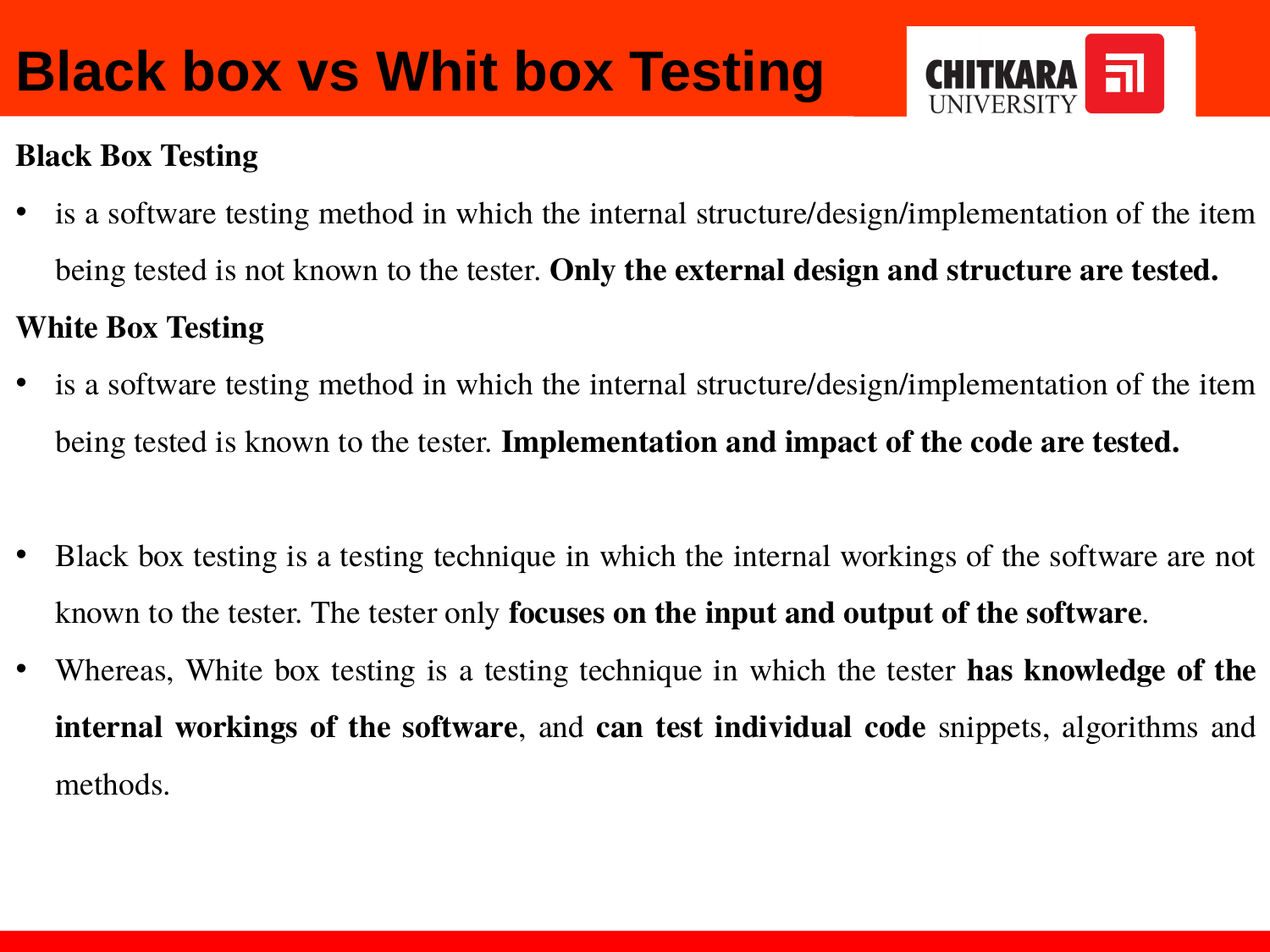

Black box vs Whit box Testing
Black Box Testing
is a software testing method in which the internal structure/design/implementation of the item being tested is not known to the tester. Only the external design and structure are tested.
White Box Testing
is a software testing method in which the internal structure/design/implementation of the item being tested is known to the tester. Implementation and impact of the code are tested.

Black box testing is a testing technique in which the internal workings of the software are not known to the tester. The tester only focuses on the input and output of the software.
Whereas, White box testing is a testing technique in which the tester has knowledge of the internal workings of the software, and can test individual code snippets, algorithms and methods.